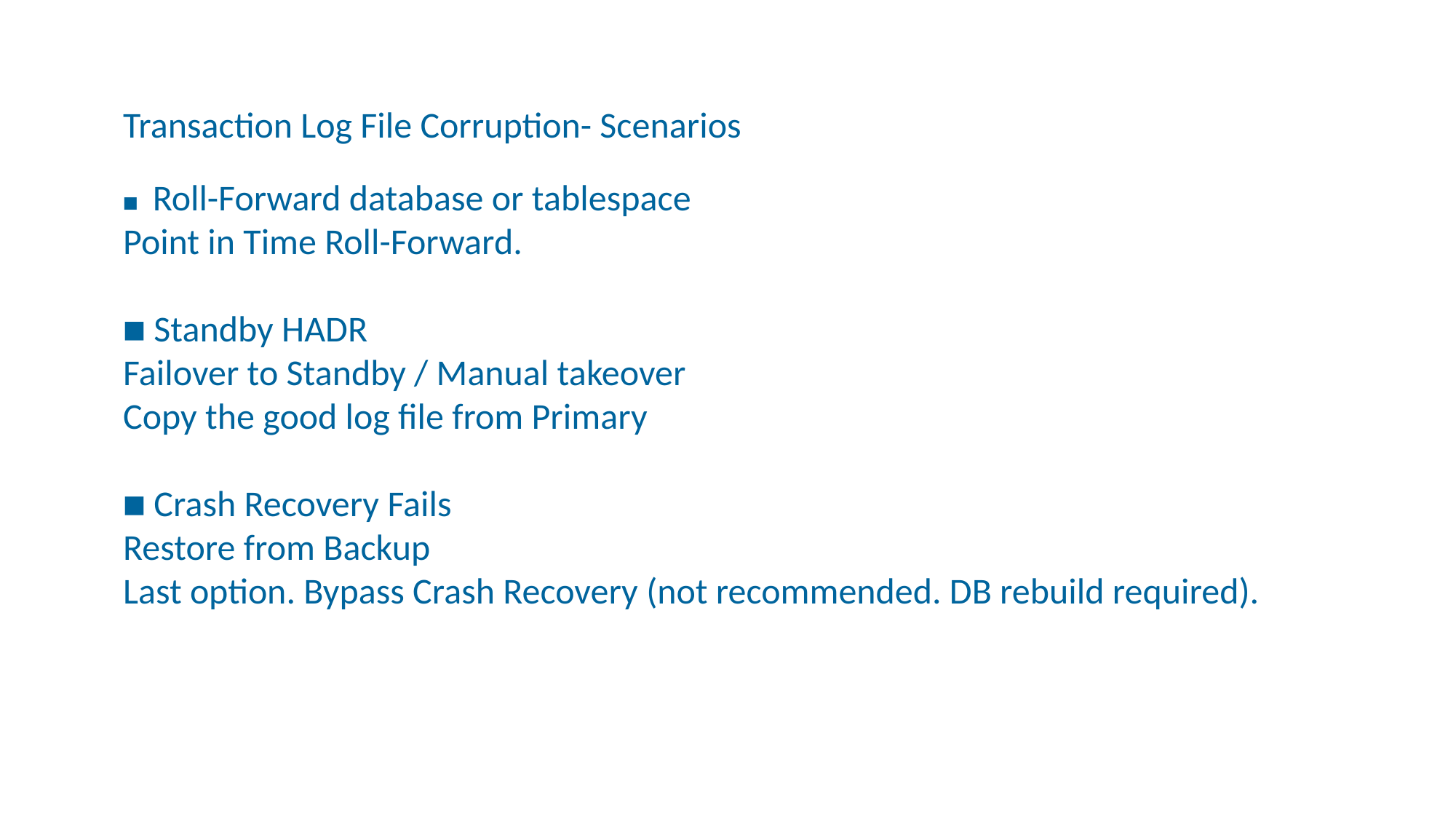

Transaction Log File Corruption- Scenarios
◼ Roll-Forward database or tablespace
Point in Time Roll-Forward.
◼ Standby HADR
Failover to Standby / Manual takeover
Copy the good log file from Primary
◼ Crash Recovery Fails
Restore from Backup
Last option. Bypass Crash Recovery (not recommended. DB rebuild required).